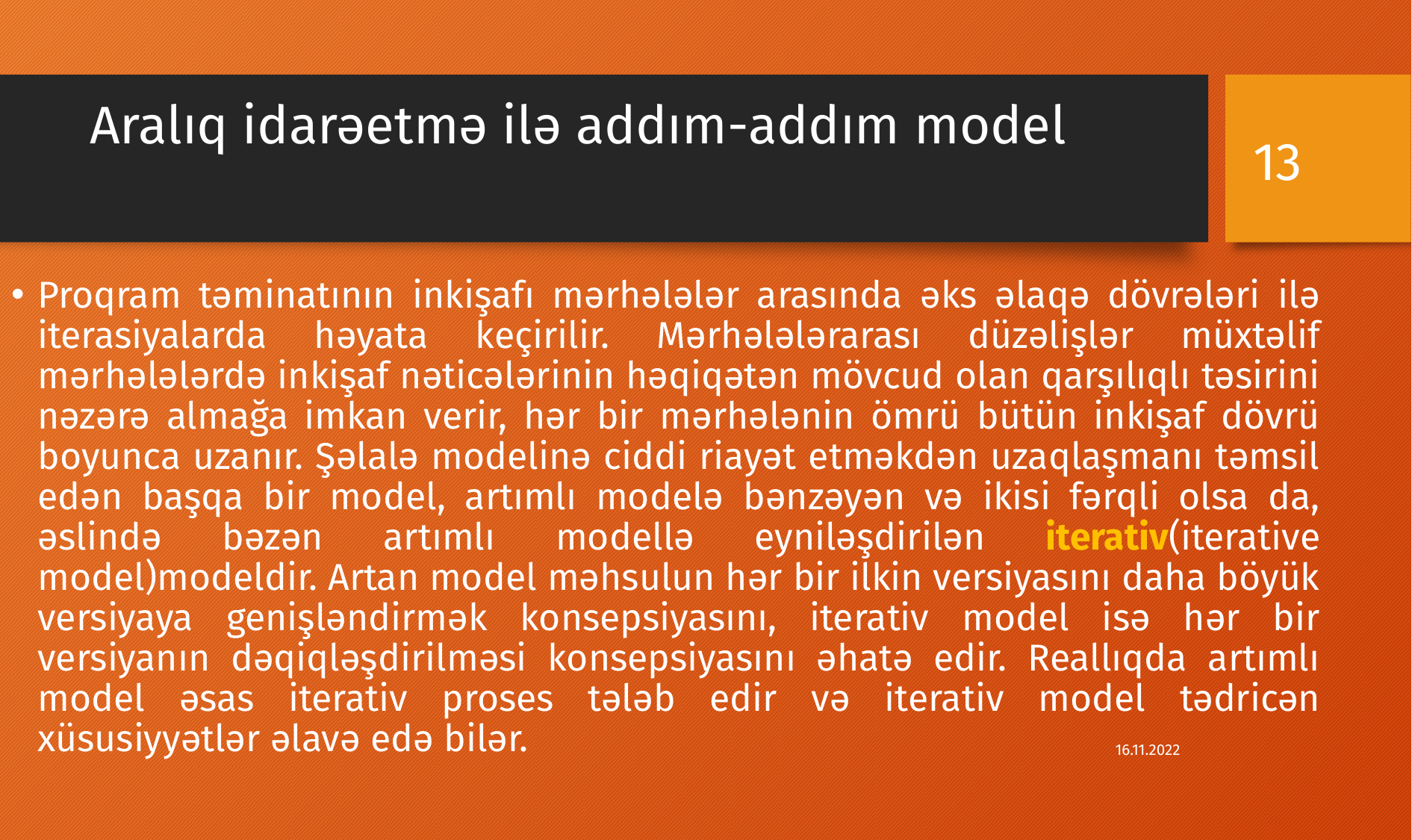

# Aralıq idarəetmə ilə addım-addım model
13
Proqram təminatının inkişafı mərhələlər arasında əks əlaqə dövrələri ilə iterasiyalarda həyata keçirilir. Mərhələlərarası düzəlişlər müxtəlif mərhələlərdə inkişaf nəticələrinin həqiqətən mövcud olan qarşılıqlı təsirini nəzərə almağa imkan verir, hər bir mərhələnin ömrü bütün inkişaf dövrü boyunca uzanır. Şəlalə modelinə ciddi riayət etməkdən uzaqlaşmanı təmsil edən başqa bir model, artımlı modelə bənzəyən və ikisi fərqli olsa da, əslində bəzən artımlı modellə eyniləşdirilən iterativ(iterative model)modeldir. Artan model məhsulun hər bir ilkin versiyasını daha böyük versiyaya genişləndirmək konsepsiyasını, iterativ model isə hər bir versiyanın dəqiqləşdirilməsi konsepsiyasını əhatə edir. Reallıqda artımlı model əsas iterativ proses tələb edir və iterativ model tədricən xüsusiyyətlər əlavə edə bilər.

16.11.2022